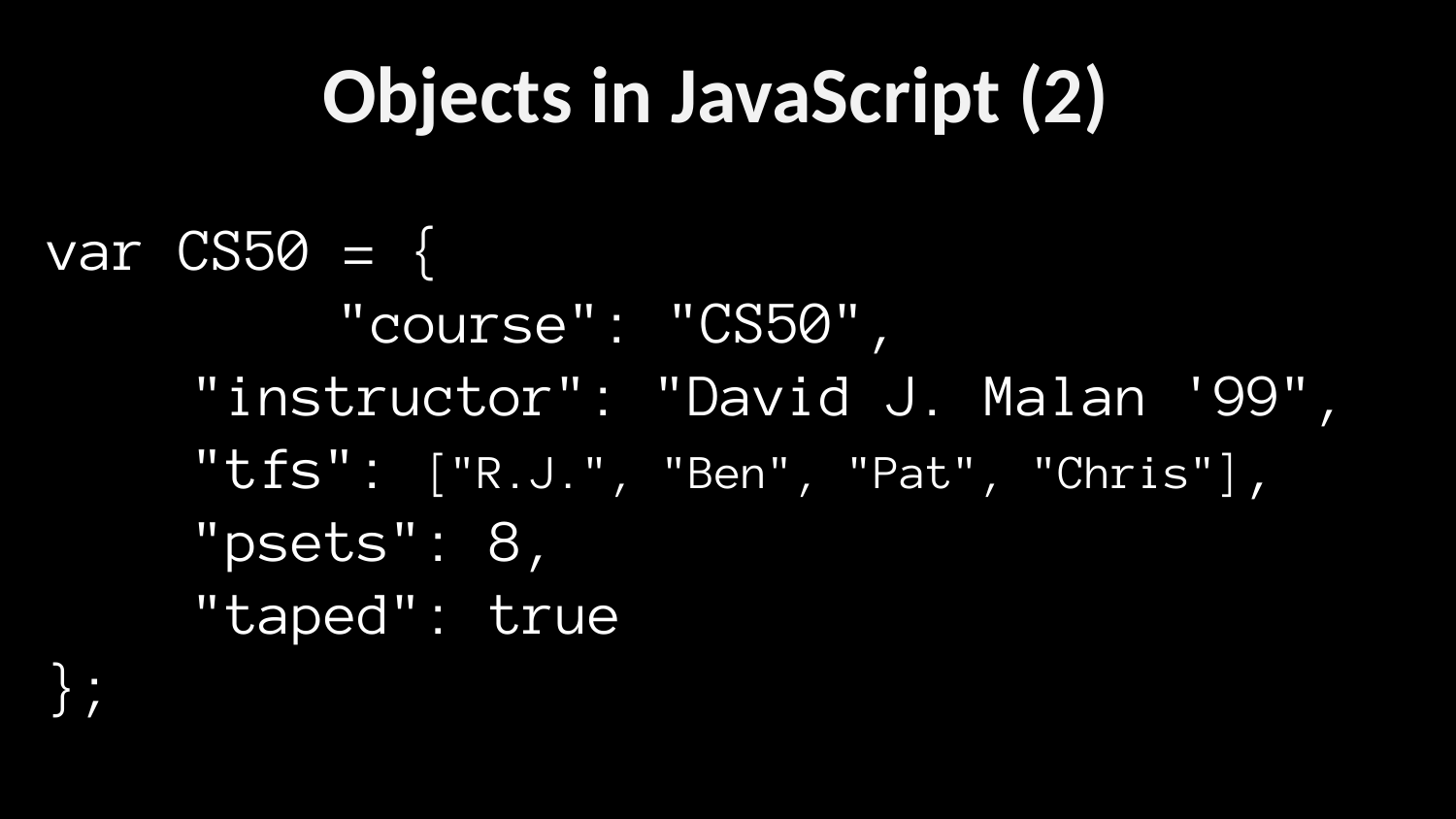

Objects in JavaScript (2)
var CS50 = {
		"course": "CS50",
"instructor": "David J. Malan '99",
	"tfs": ["R.J.", "Ben", "Pat", "Chris"],
	"psets": 8,
	"taped": true
};